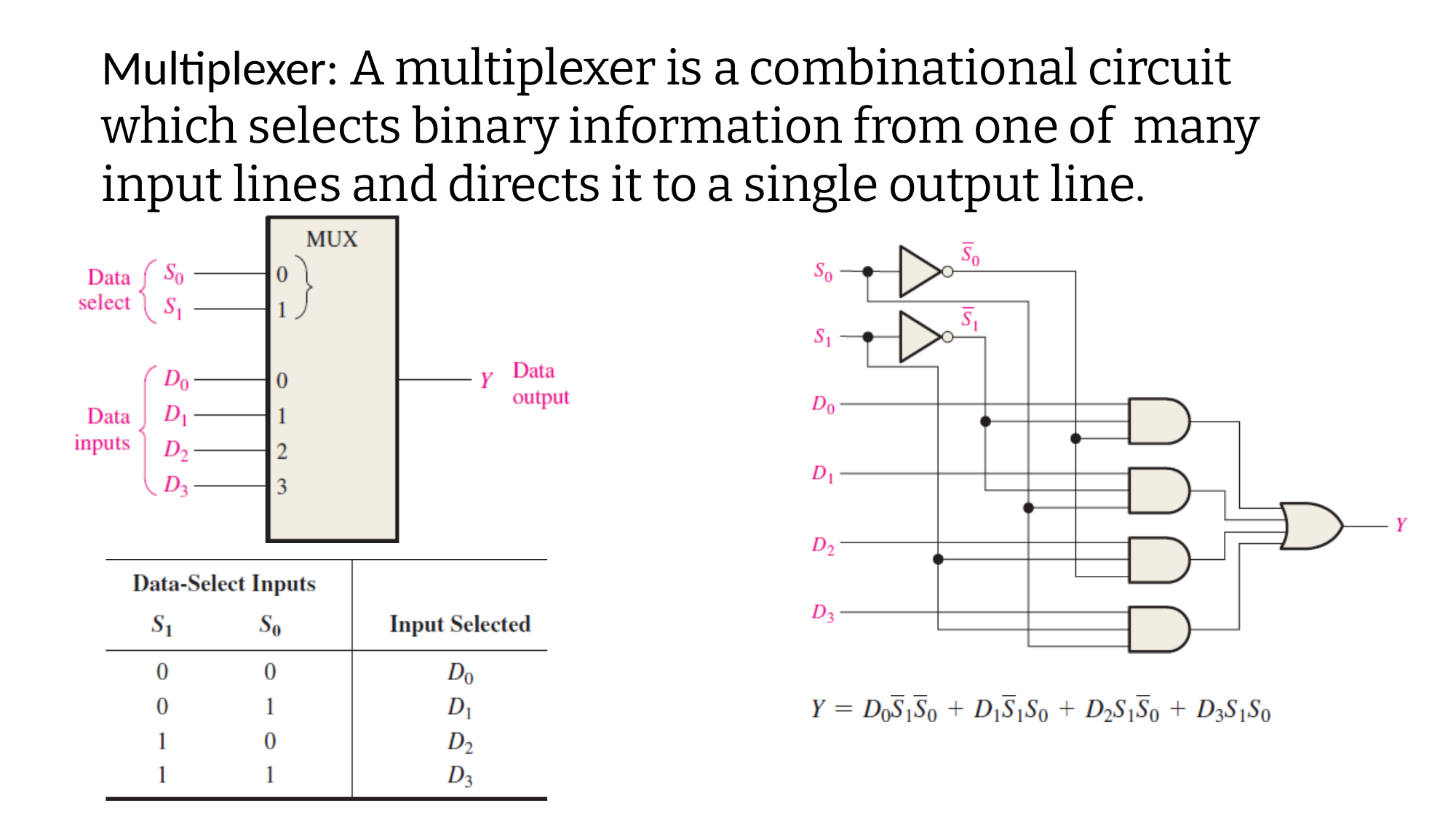

# Multiplexer: A multiplexer is a combinational circuit which selects binary information from one of  many input lines and directs it to a single output line.